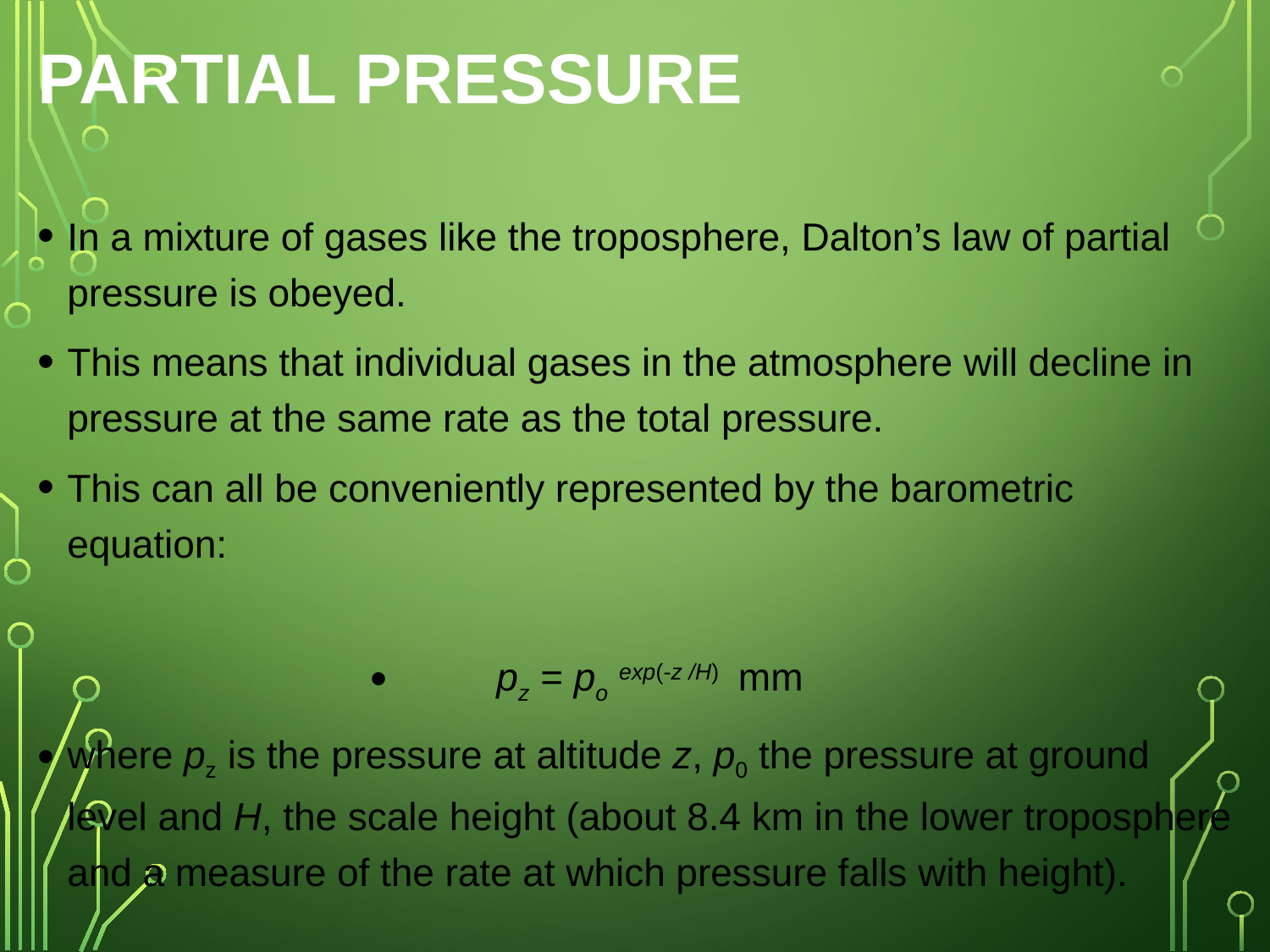

# Partial pressure
In a mixture of gases like the troposphere, Dalton’s law of partial pressure is obeyed.
This means that individual gases in the atmosphere will decline in pressure at the same rate as the total pressure.
This can all be conveniently represented by the barometric equation:

pz = po exp(-z /H)   mm
where pz is the pressure at altitude z, p0 the pressure at ground level and H, the scale height (about 8.4 km in the lower troposphere and a measure of the rate at which pressure falls with height).